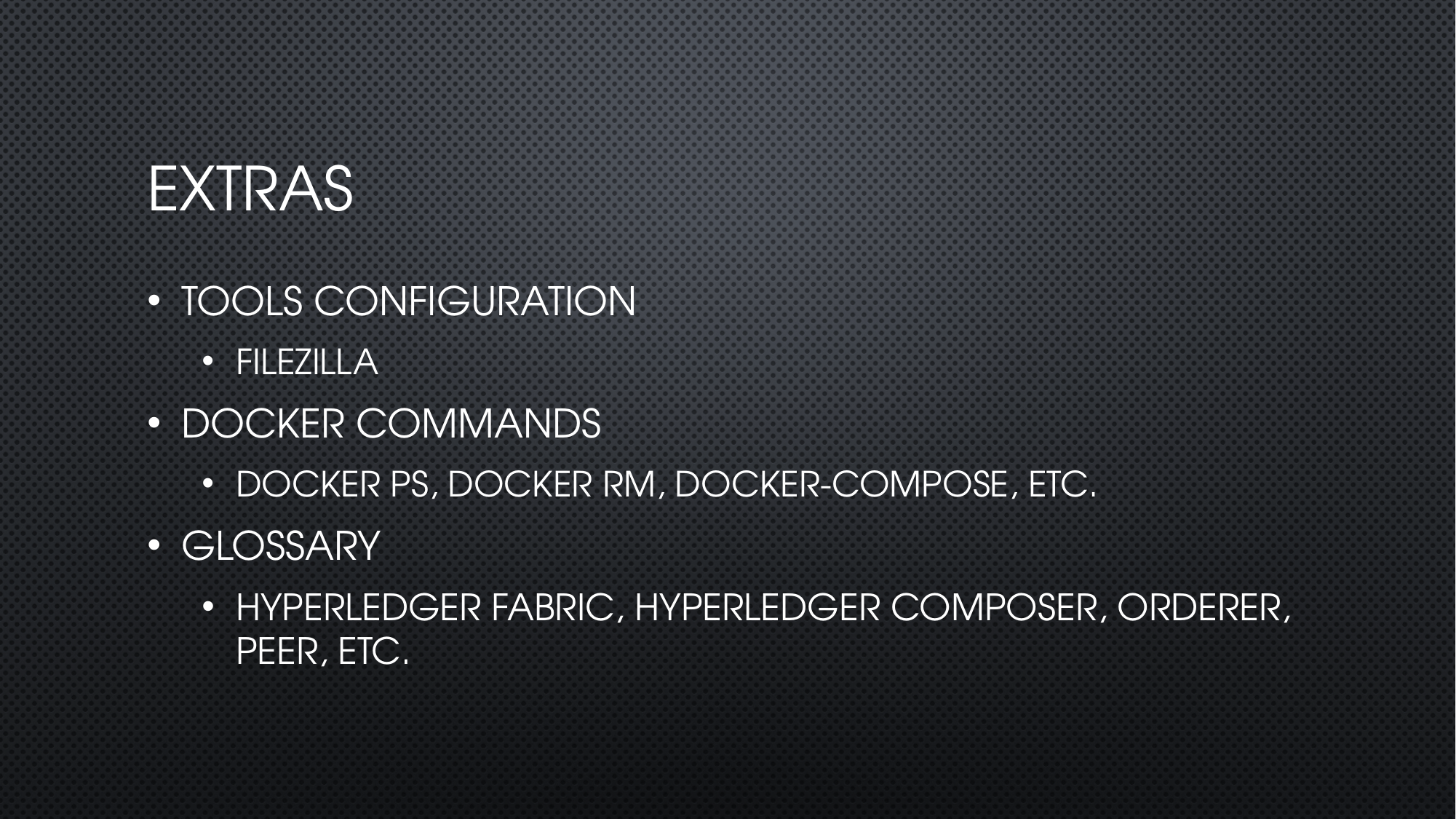

# Extras
Tools configuration
FileZilla
Docker Commands
Docker ps, Docker rm, Docker-compose, etc.
Glossary
Hyperledger Fabric, Hyperledger Composer, Orderer, Peer, etc.